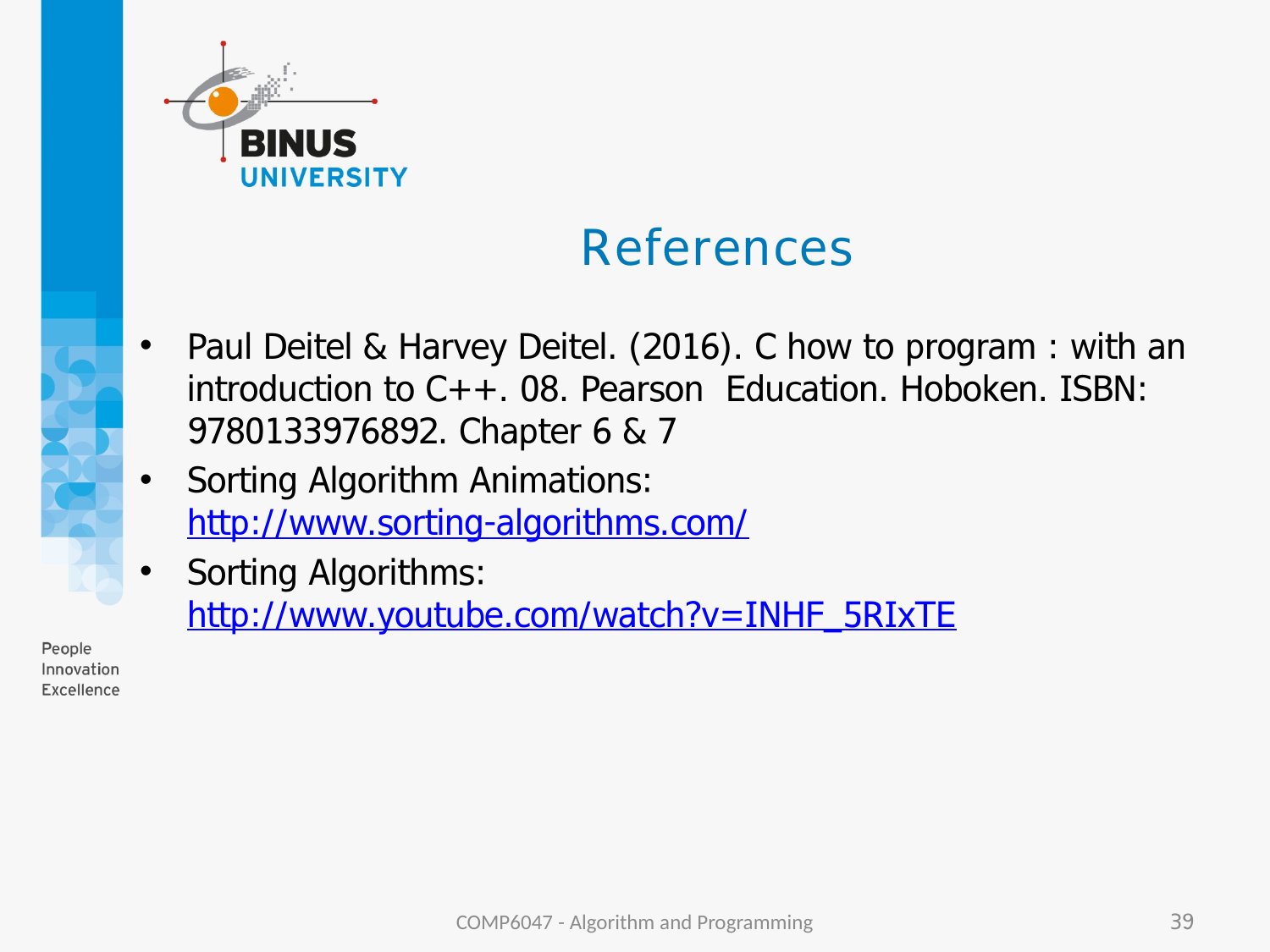

# References
Paul Deitel & Harvey Deitel. (2016). C how to program : with an introduction to C++. 08. Pearson  Education. Hoboken. ISBN: 9780133976892. Chapter 6 & 7
Sorting Algorithm Animations: http://www.sorting-algorithms.com/
Sorting Algorithms: http://www.youtube.com/watch?v=INHF_5RIxTE

COMP6047 - Algorithm and Programming
39